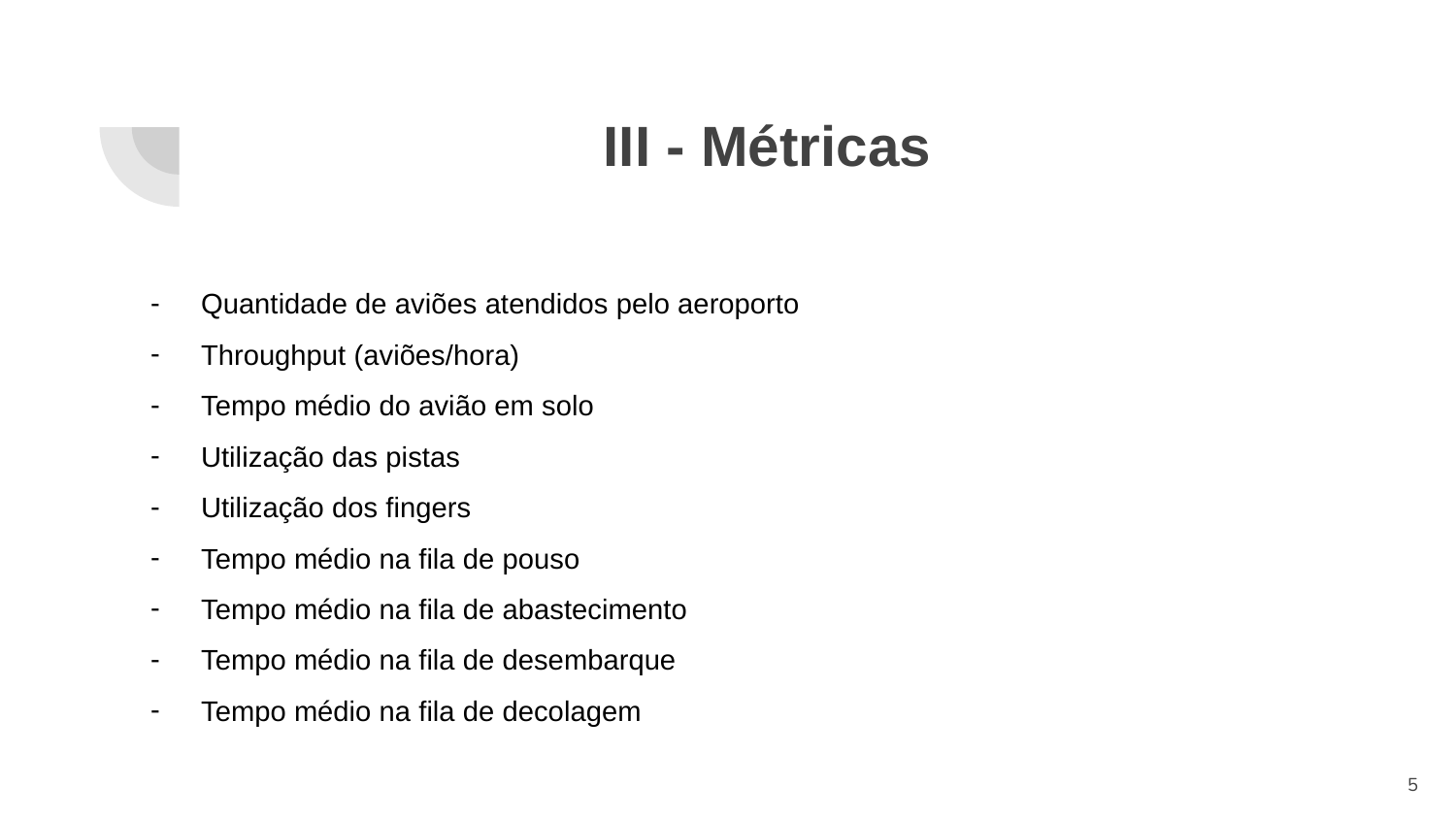

# III - Métricas
Quantidade de aviões atendidos pelo aeroporto
Throughput (aviões/hora)
Tempo médio do avião em solo
Utilização das pistas
Utilização dos fingers
Tempo médio na fila de pouso
Tempo médio na fila de abastecimento
Tempo médio na fila de desembarque
Tempo médio na fila de decolagem
5